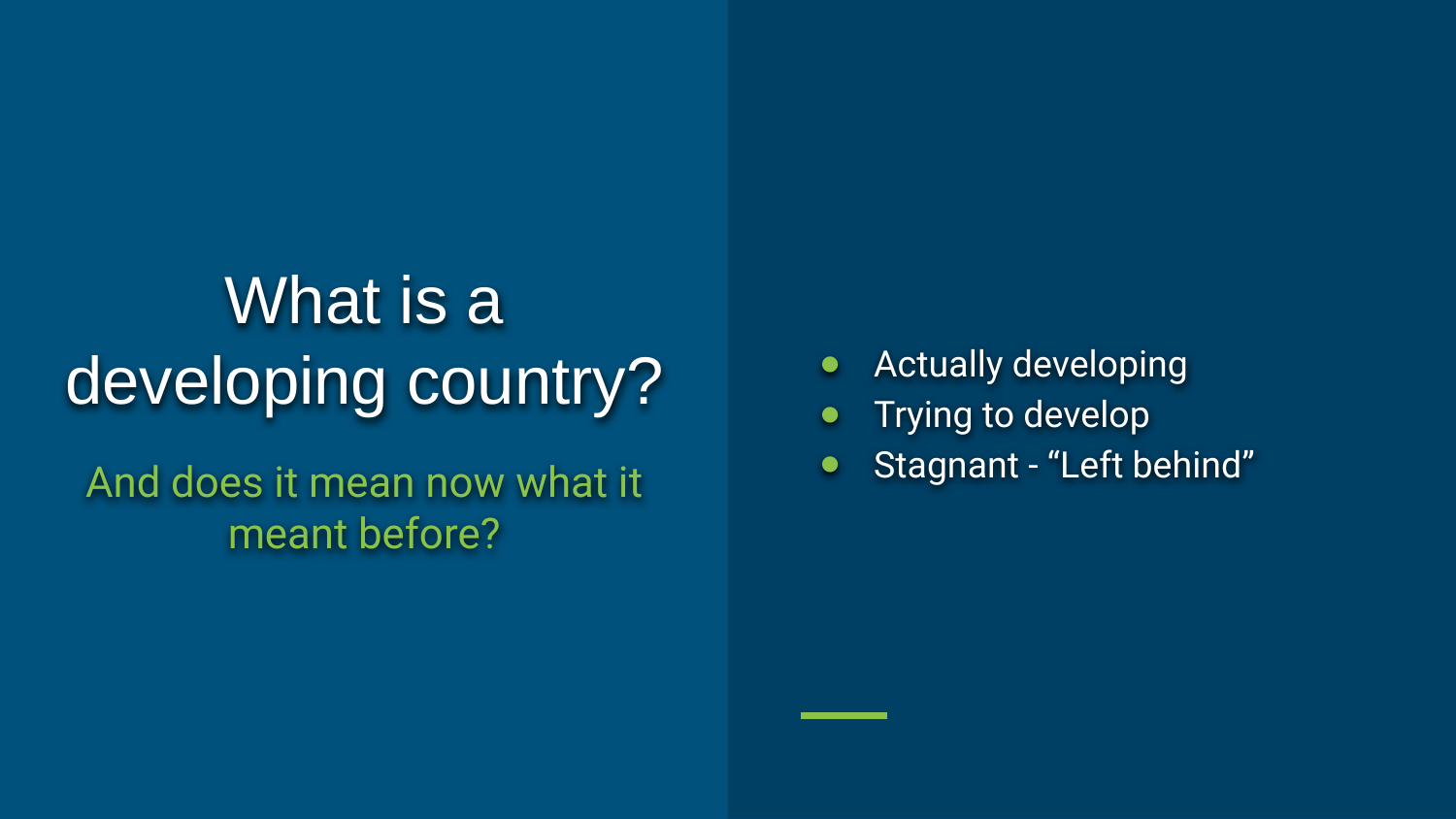

Actually developing
Trying to develop
Stagnant - “Left behind”
# What is a developing country?
And does it mean now what it meant before?